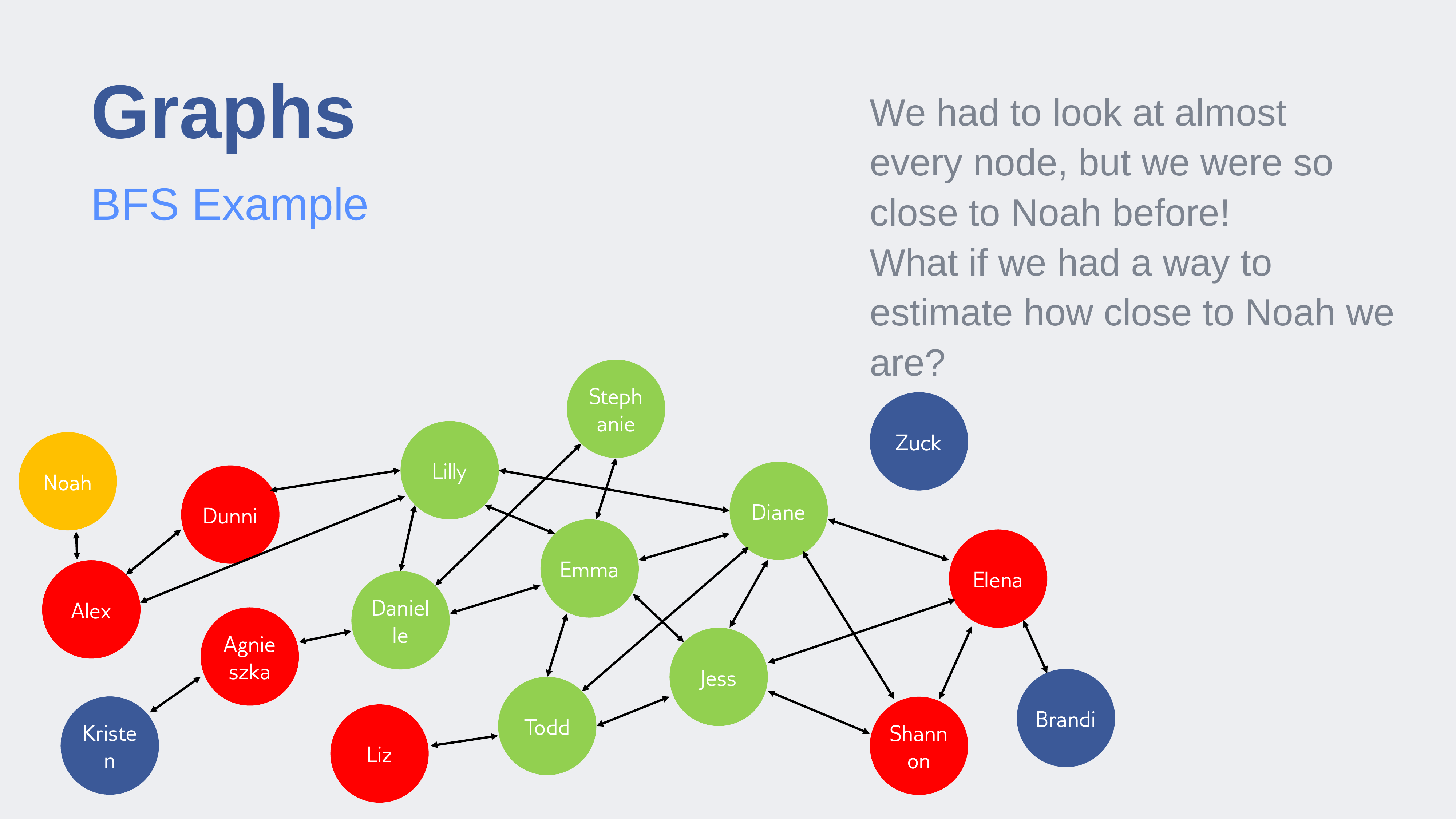

# Graphs
We had to look at almost
every node, but we were so
close to Noah before!
What if we had a way to
estimate how close to Noah we are?
BFS Example
Stephanie
Zuck
Lilly
Noah
Diane
Dunni
Emma
Elena
Alex
Alex
Danielle
Agnieszka
Jess
Brandi
Todd
Kristen
Shannon
Liz